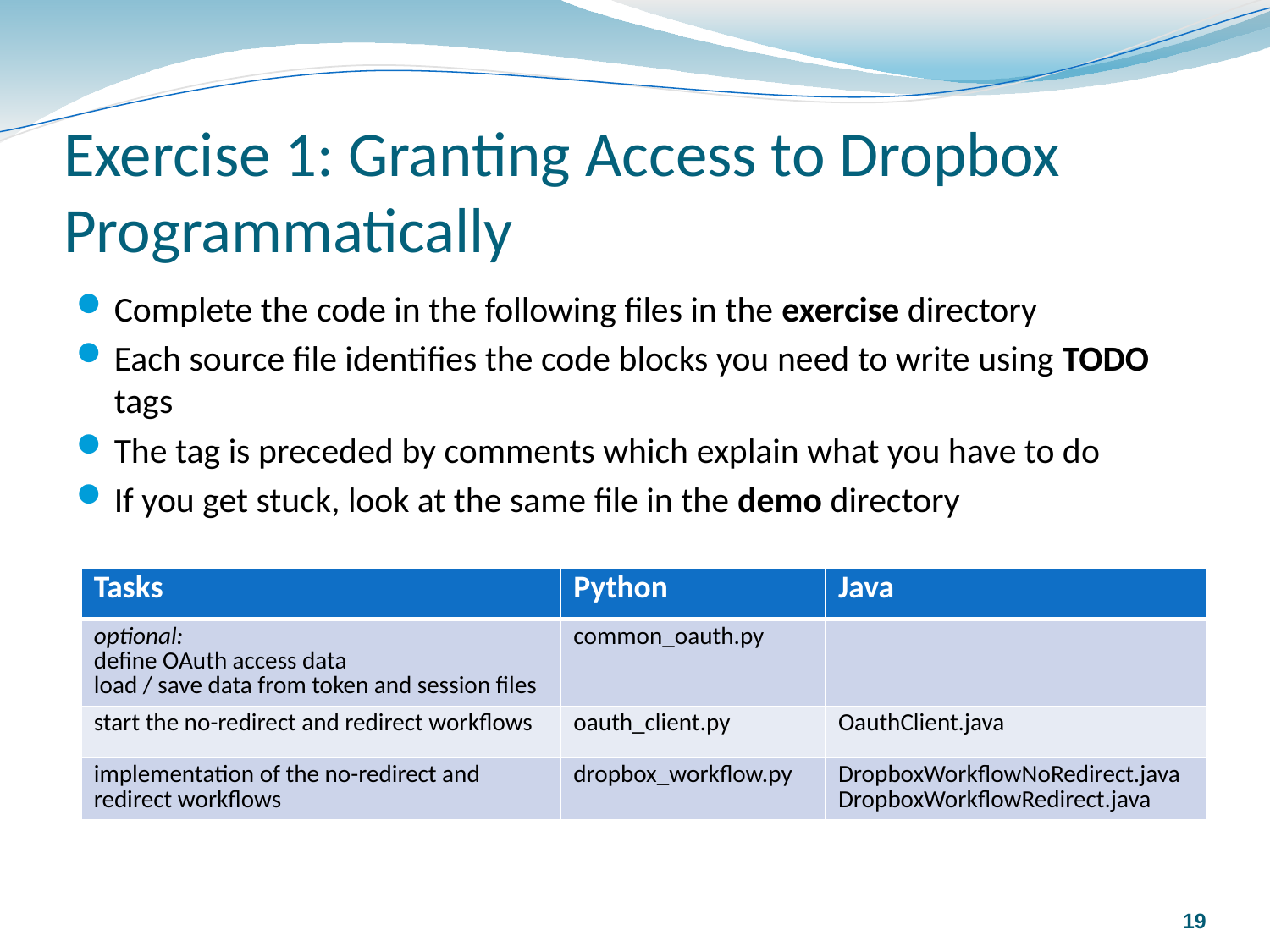

Exercise 1: Granting Access to Dropbox Programmatically
Complete the code in the following files in the exercise directory
Each source file identifies the code blocks you need to write using TODO tags
The tag is preceded by comments which explain what you have to do
If you get stuck, look at the same file in the demo directory
| Tasks | Python | Java |
| --- | --- | --- |
| optional: define OAuth access data load / save data from token and session files | common\_oauth.py |  |
| start the no-redirect and redirect workflows | oauth\_client.py | OauthClient.java |
| implementation of the no-redirect and redirect workflows | dropbox\_workflow.py | DropboxWorkflowNoRedirect.java DropboxWorkflowRedirect.java |
19